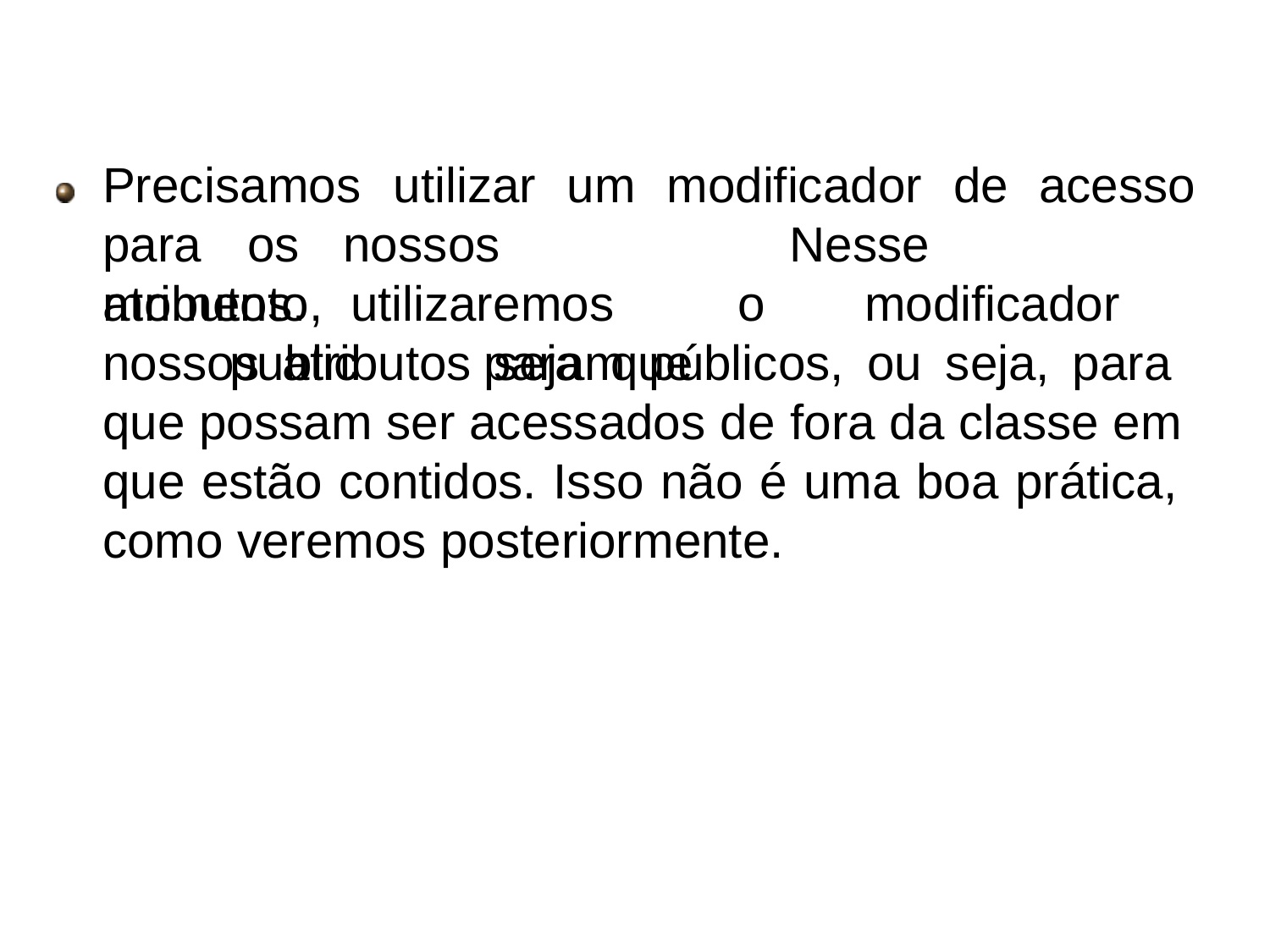

# Orientação a objetos
Precisamos	utilizar	um	modificador	de	acesso

para	os	nossos	atributos.
Nesse		momento,  utilizaremos	o	modificador	public	para	que
nossos atributos sejam públicos, ou seja, para  que possam ser acessados de fora da classe em  que estão contidos. Isso não é uma boa prática,  como veremos posteriormente.